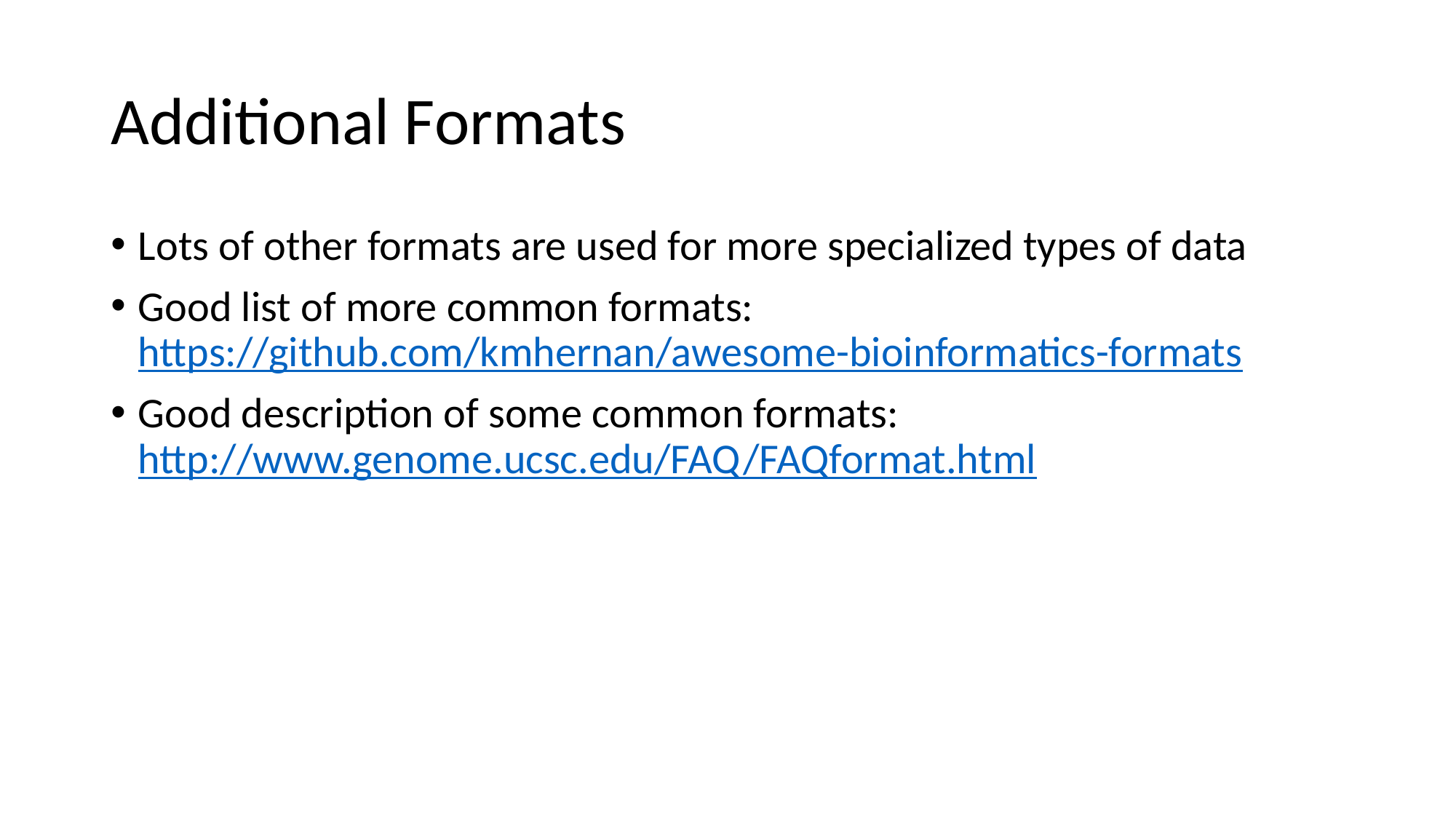

# Additional Formats
Lots of other formats are used for more specialized types of data
Good list of more common formats: https://github.com/kmhernan/awesome-bioinformatics-formats
Good description of some common formats: http://www.genome.ucsc.edu/FAQ/FAQformat.html